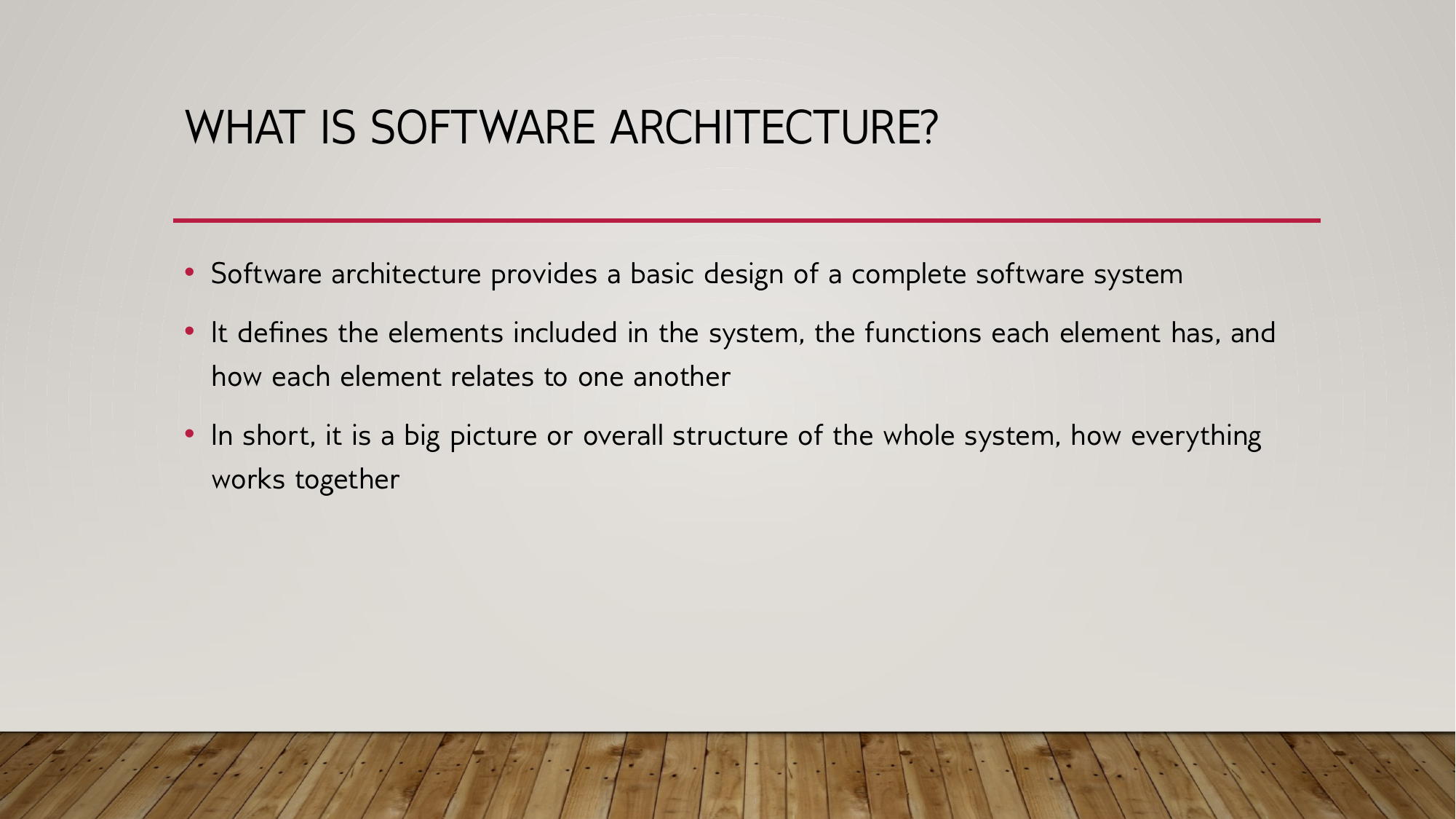

# What is software architecture?
Software architecture provides a basic design of a complete software system
It defines the elements included in the system, the functions each element has, and how each element relates to one another
In short, it is a big picture or overall structure of the whole system, how everything works together